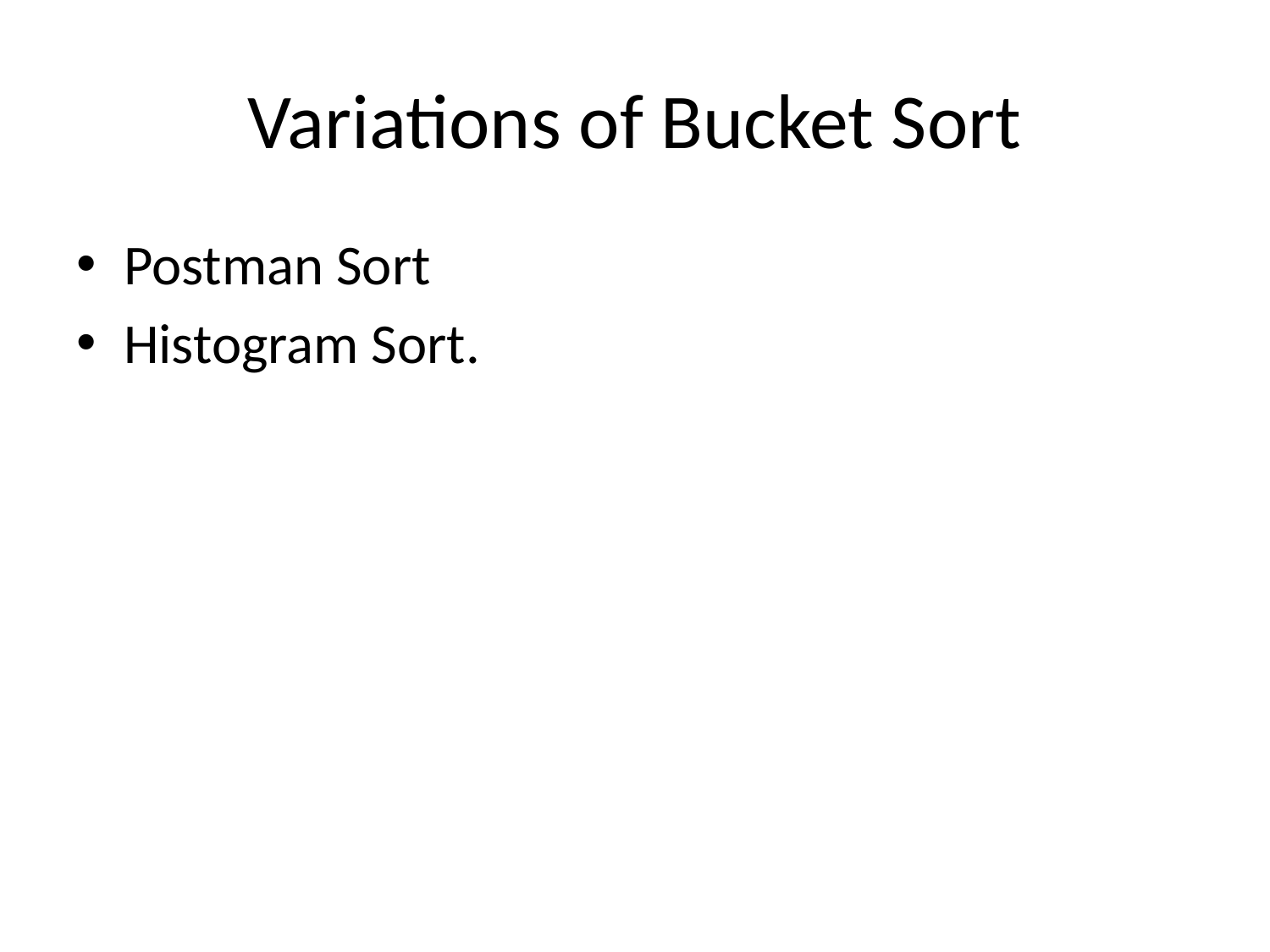

# Variations of Bucket Sort
Postman Sort
Histogram Sort.